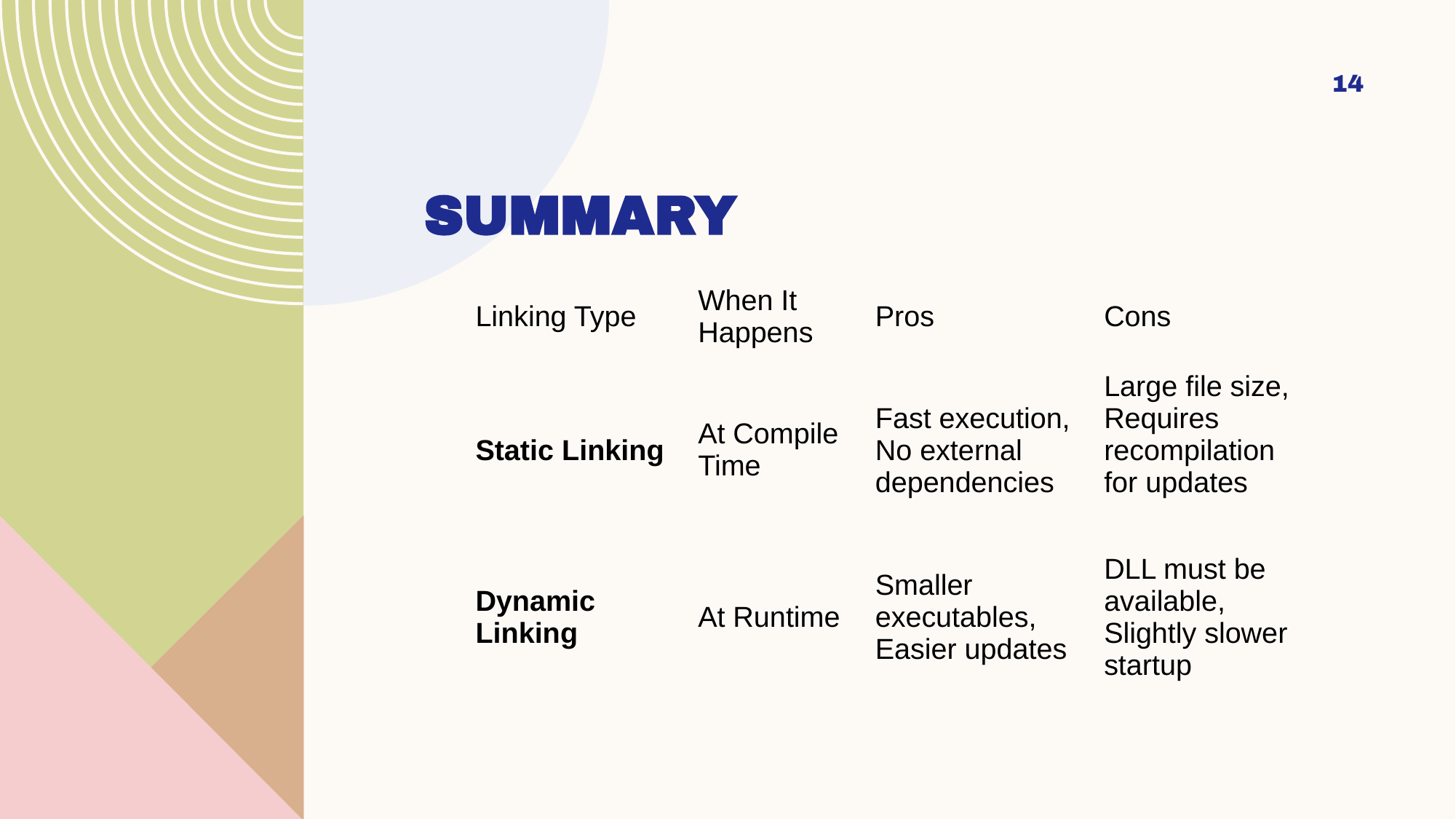

14
# summary
| Linking Type | When It Happens | Pros | Cons |
| --- | --- | --- | --- |
| Static Linking | At Compile Time | Fast execution, No external dependencies | Large file size, Requires recompilation for updates |
| Dynamic Linking | At Runtime | Smaller executables, Easier updates | DLL must be available, Slightly slower startup |